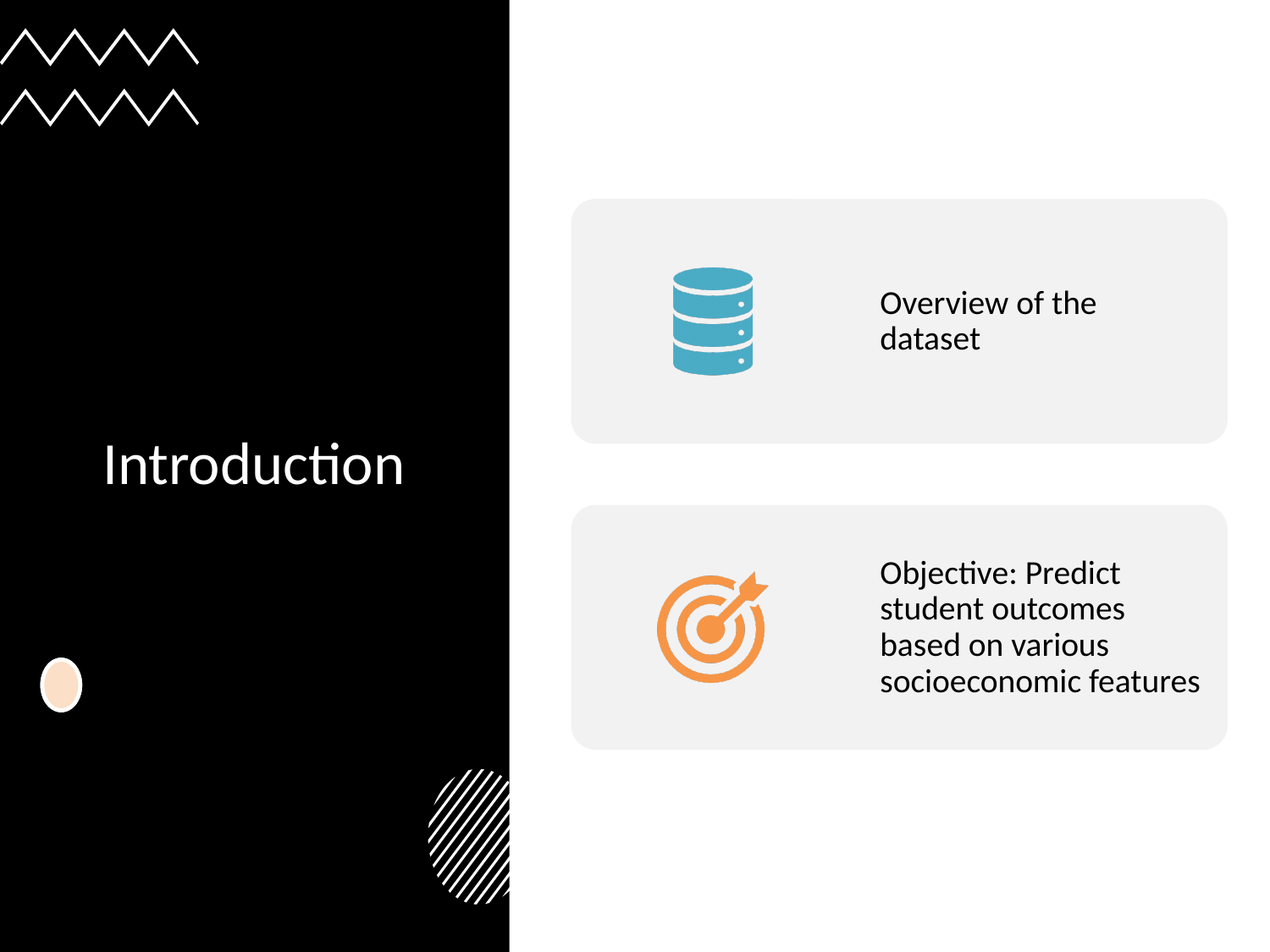

Overview of the dataset
Objective: Predict student outcomes based on various socioeconomic features
# Introduction